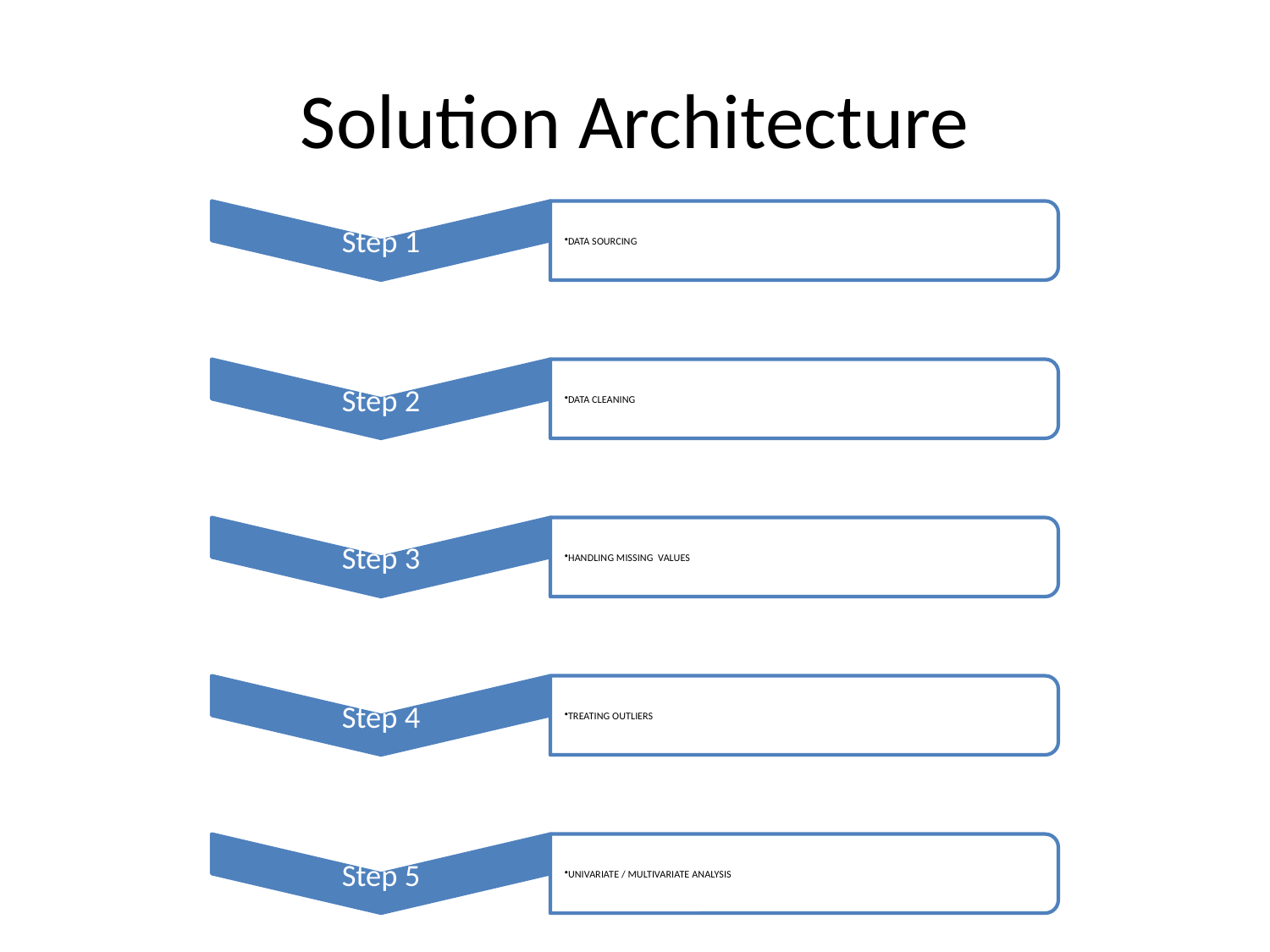

# Solution Architecture
Step 1
DATA SOURCING
Step 2
DATA CLEANING
Step 3
HANDLING MISSING  VALUES
Step 4
TREATING OUTLIERS
Step 5
UNIVARIATE / MULTIVARIATE ANALYSIS